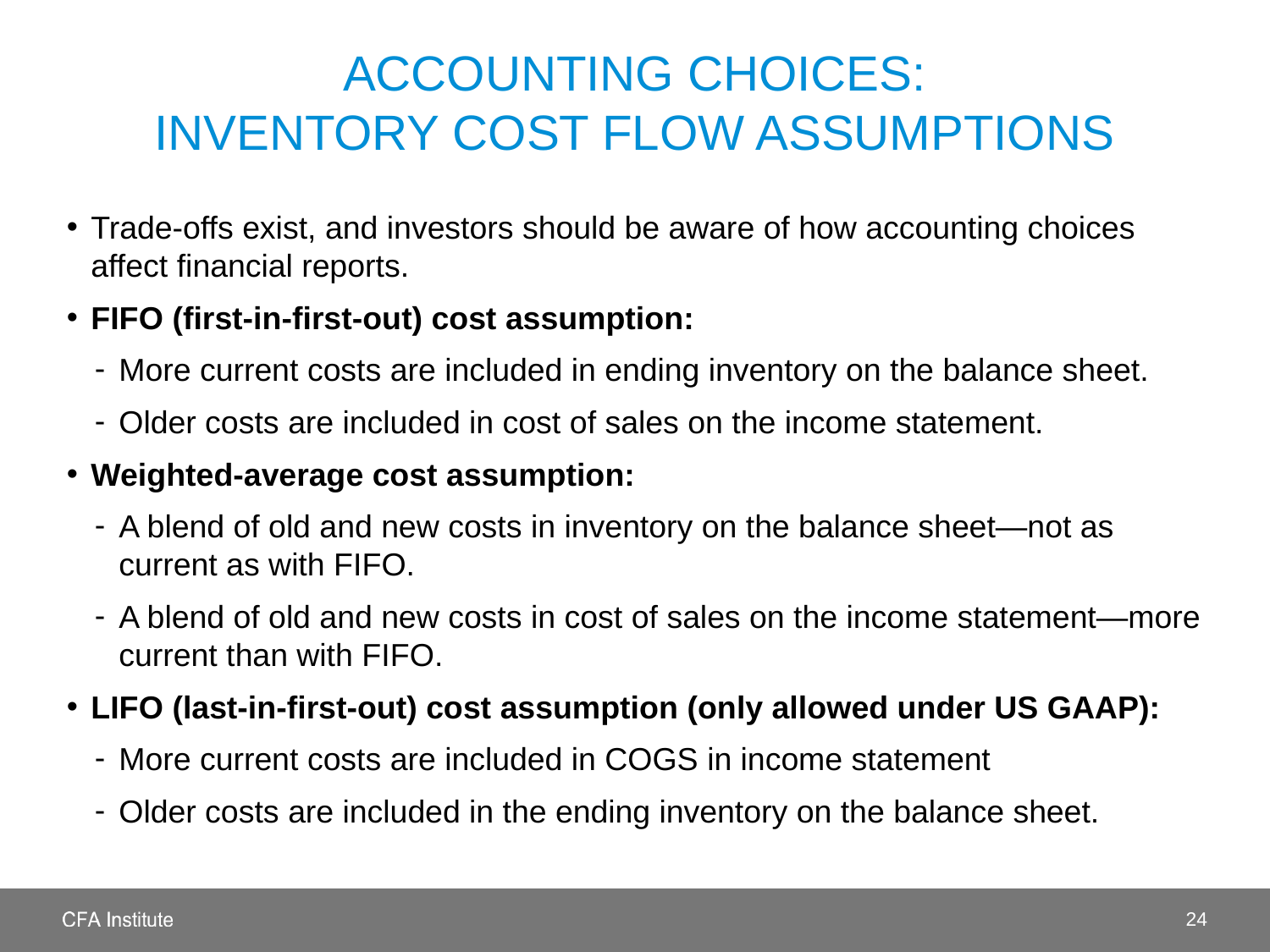

# Accounting Choices: Inventory cost flow assumptions
Trade-offs exist, and investors should be aware of how accounting choices affect financial reports.
FIFO (first-in-first-out) cost assumption:
More current costs are included in ending inventory on the balance sheet.
Older costs are included in cost of sales on the income statement.
Weighted-average cost assumption:
A blend of old and new costs in inventory on the balance sheet—not as current as with FIFO.
A blend of old and new costs in cost of sales on the income statement—more current than with FIFO.
LIFO (last-in-first-out) cost assumption (only allowed under US GAAP):
More current costs are included in COGS in income statement
Older costs are included in the ending inventory on the balance sheet.
24